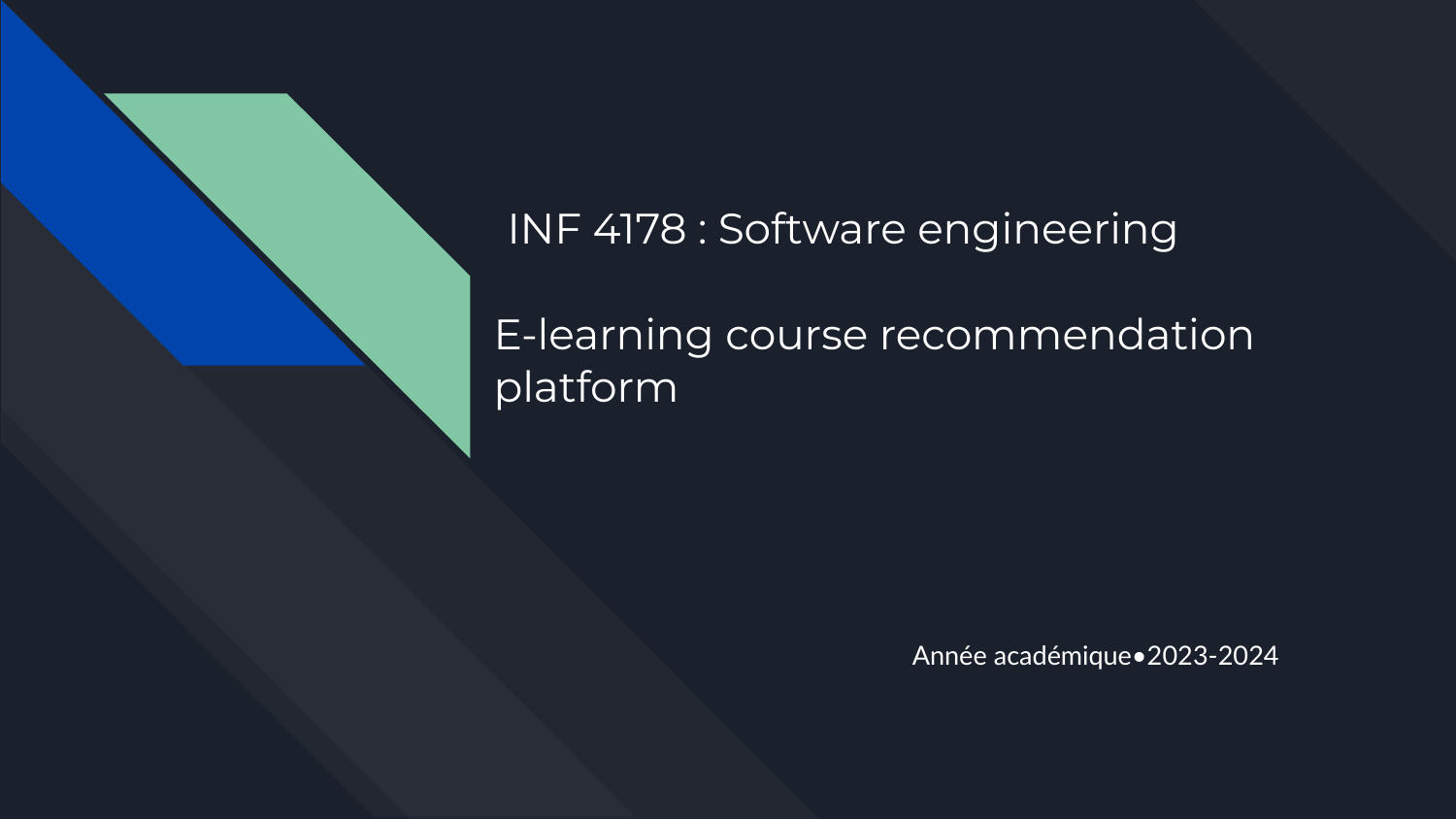

# INF 4178 : Software engineering

E-learning course recommendation platform
             Année académique•2023-2024